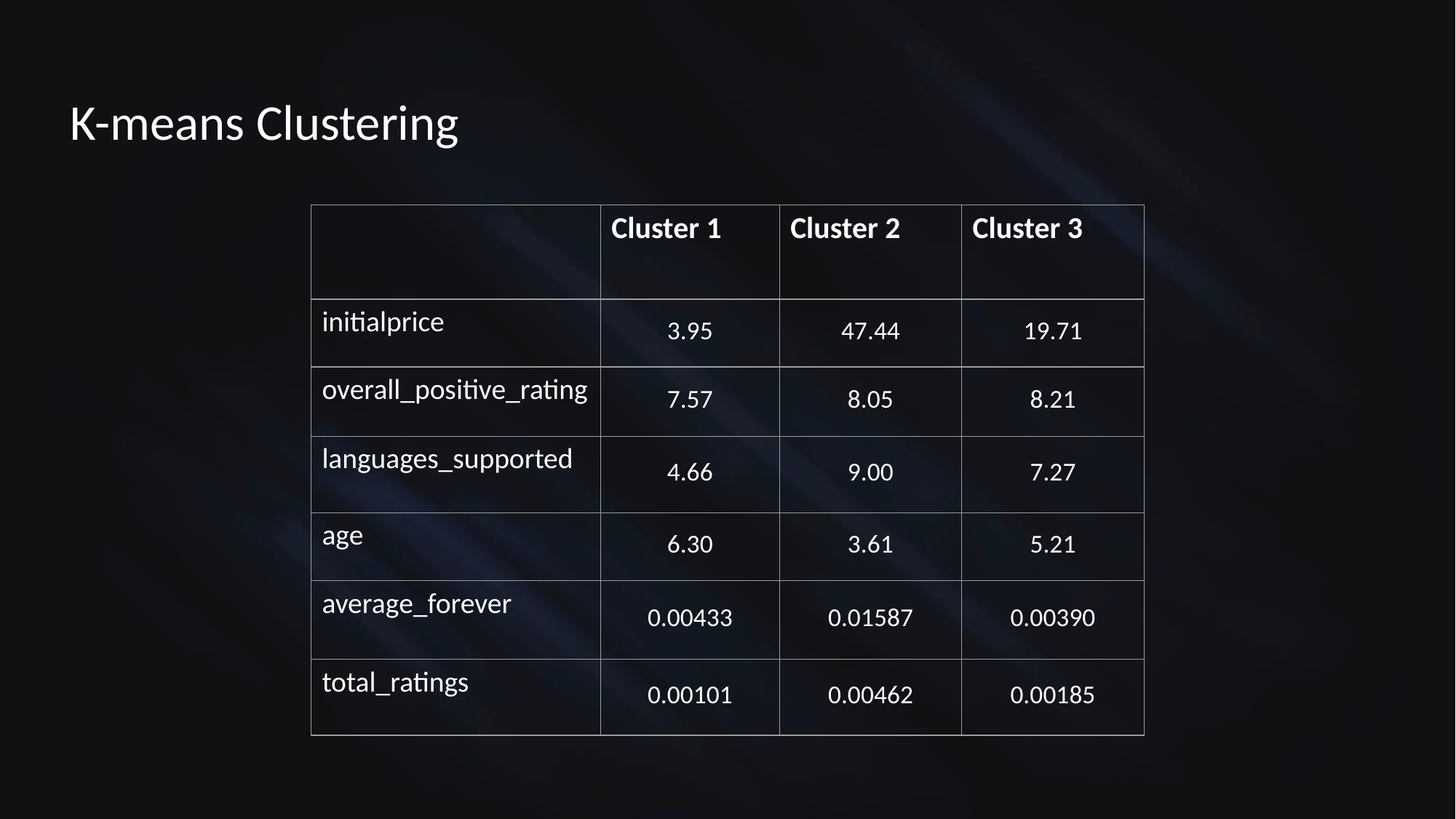

K-means Clustering
|  | Cluster 1 | Cluster 2 | Cluster 3 |
| --- | --- | --- | --- |
| initialprice | 3.95 | 47.44 | 19.71 |
| overall\_positive\_rating | 7.57 | 8.05 | 8.21 |
| languages\_supported | 4.66 | 9.00 | 7.27 |
| age | 6.30 | 3.61 | 5.21 |
| average\_forever | 0.00433 | 0.01587 | 0.00390 |
| total\_ratings | 0.00101 | 0.00462 | 0.00185 |